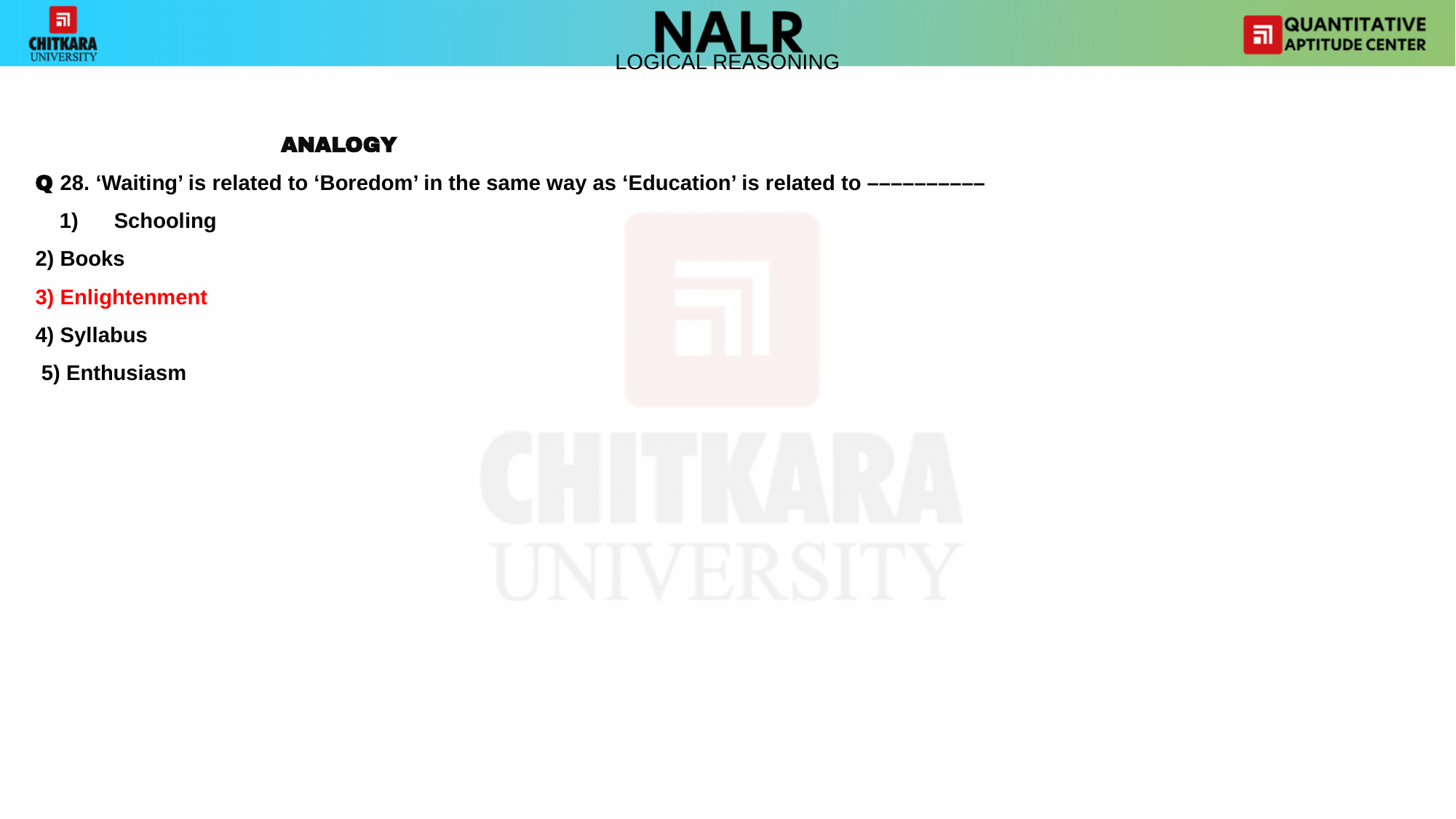

LOGICAL REASONING
			ANALOGY
Q 28. ‘Waiting’ is related to ‘Boredom’ in the same way as ‘Education’ is related to ––––––––––
Schooling
2) Books
3) Enlightenment
4) Syllabus
 5) Enthusiasm